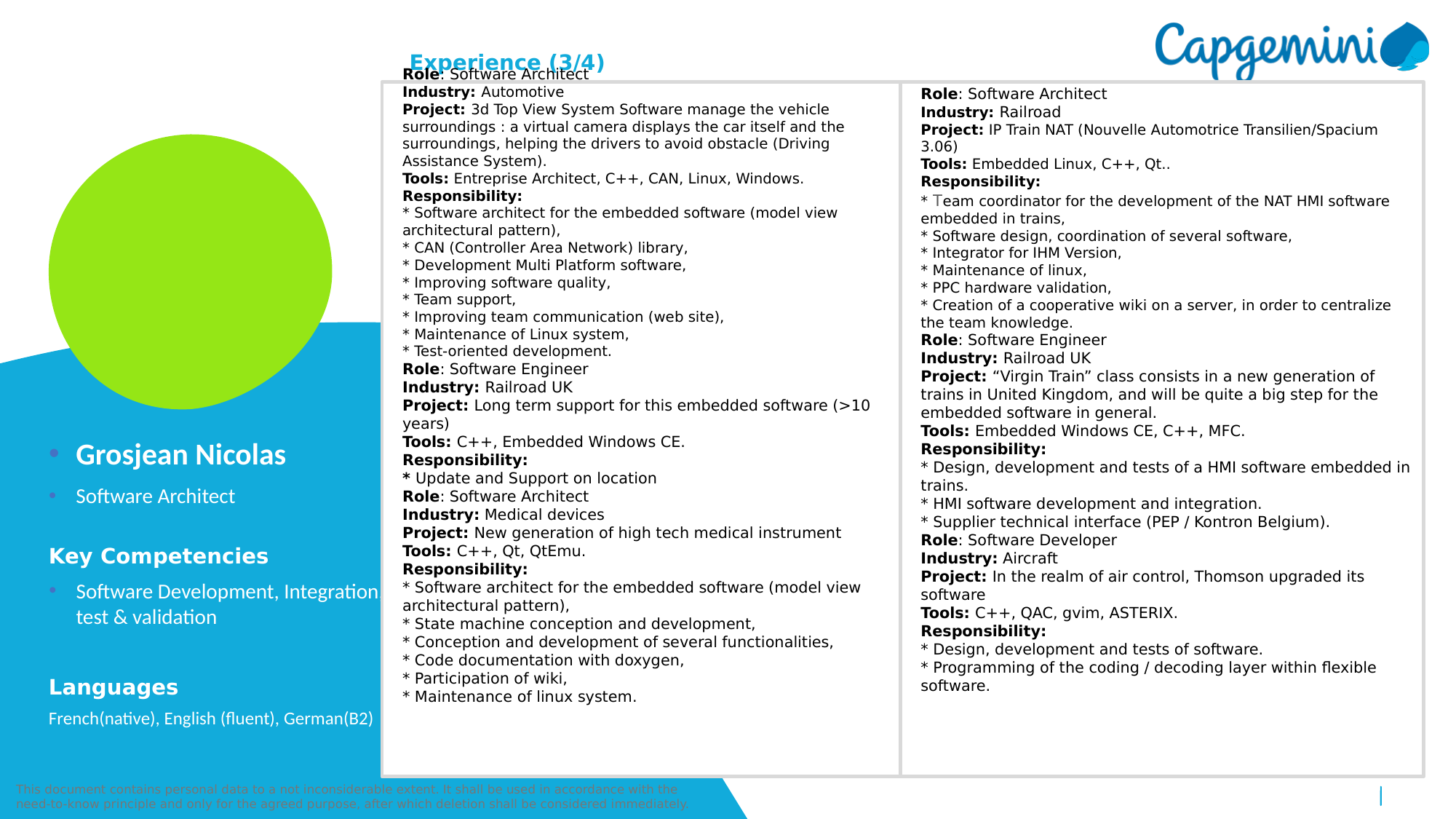

# Experience (3/4)

Role: Software Architect
Industry: Automotive
Project: 3d Top View System Software manage the vehicle surroundings : a virtual camera displays the car itself and the surroundings, helping the drivers to avoid obstacle (Driving Assistance System).
Tools: Entreprise Architect, C++, CAN, Linux, Windows.
Responsibility:
* Software architect for the embedded software (model view architectural pattern),
* CAN (Controller Area Network) library,
* Development Multi Platform software,
* Improving software quality,
* Team support,
* Improving team communication (web site),
* Maintenance of Linux system,
* Test-oriented development.
Role: Software Engineer
Industry: Railroad UK
Project: Long term support for this embedded software (>10 years)
Tools: C++, Embedded Windows CE.
Responsibility:
* Update and Support on location
Role: Software Architect
Industry: Medical devices
Project: New generation of high tech medical instrument
Tools: C++, Qt, QtEmu.
Responsibility:
* Software architect for the embedded software (model view architectural pattern),
* State machine conception and development,
* Conception and development of several functionalities,
* Code documentation with doxygen,
* Participation of wiki,
* Maintenance of linux system.

Role: Software Architect
Industry: Railroad
Project: IP Train NAT (Nouvelle Automotrice Transilien/Spacium 3.06)
Tools: Embedded Linux, C++, Qt..
Responsibility:
* Team coordinator for the development of the NAT HMI software embedded in trains,
* Software design, coordination of several software,
* Integrator for IHM Version,
* Maintenance of linux,
* PPC hardware validation,
* Creation of a cooperative wiki on a server, in order to centralize the team knowledge.
Role: Software Engineer
Industry: Railroad UK
Project: “Virgin Train” class consists in a new generation of trains in United Kingdom, and will be quite a big step for the embedded software in general.
Tools: Embedded Windows CE, C++, MFC.
Responsibility:
* Design, development and tests of a HMI software embedded in trains.
* HMI software development and integration.
* Supplier technical interface (PEP / Kontron Belgium).
Role: Software Developer
Industry: Aircraft
Project: In the realm of air control, Thomson upgraded its software
Tools: C++, QAC, gvim, ASTERIX.
Responsibility:
* Design, development and tests of software.
* Programming of the coding / decoding layer within flexible software.

Grosjean Nicolas
Software Architect
Key Competencies
Software Development, Integration, test & validation
Languages
French(native), English (fluent), German(B2)
This document contains personal data to a not inconsiderable extent. It shall be used in accordance with the
need-to-know principle and only for the agreed purpose, after which deletion shall be considered immediately.